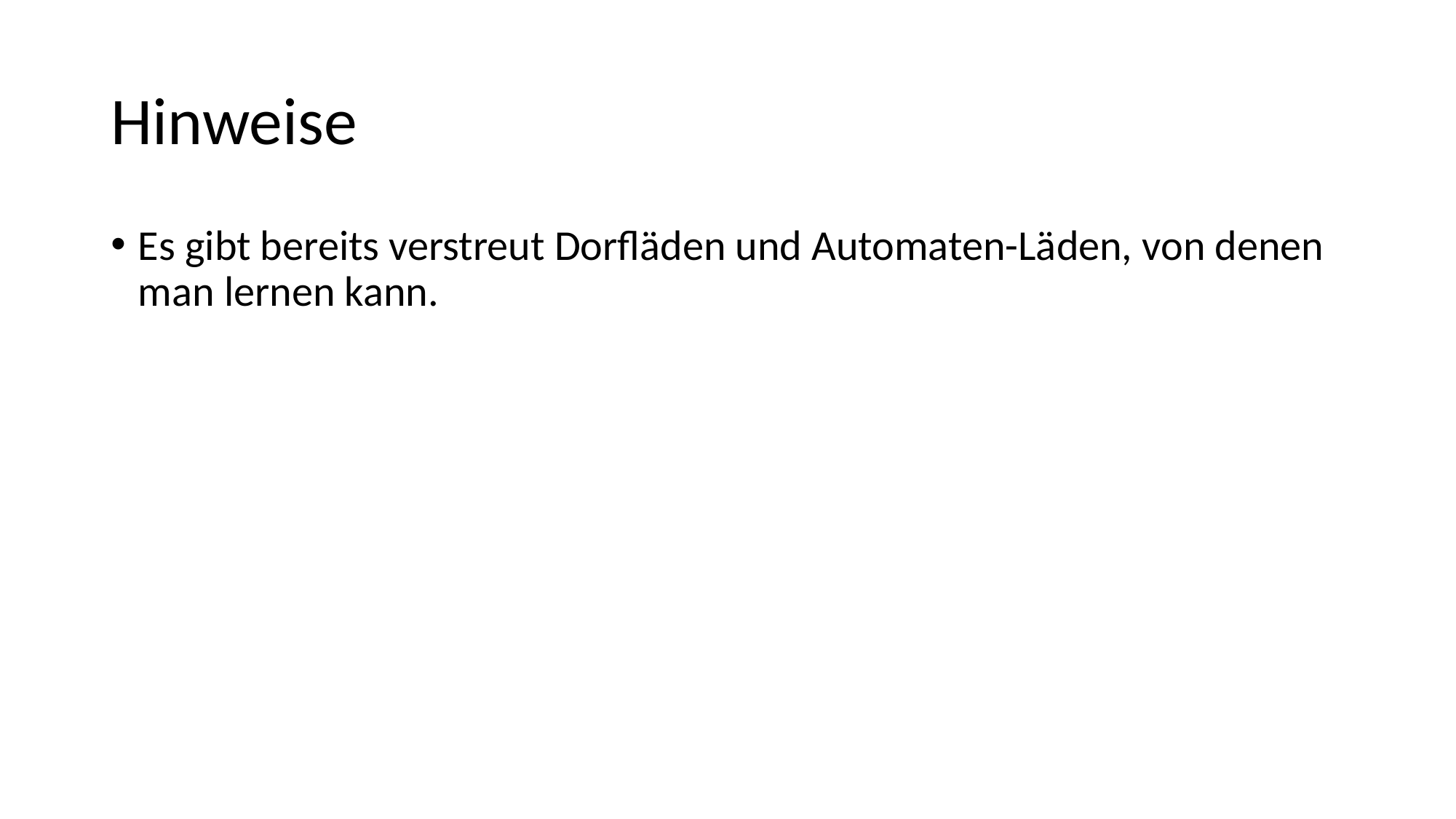

# Hinweise
Es gibt bereits verstreut Dorfläden und Automaten-Läden, von denen man lernen kann.